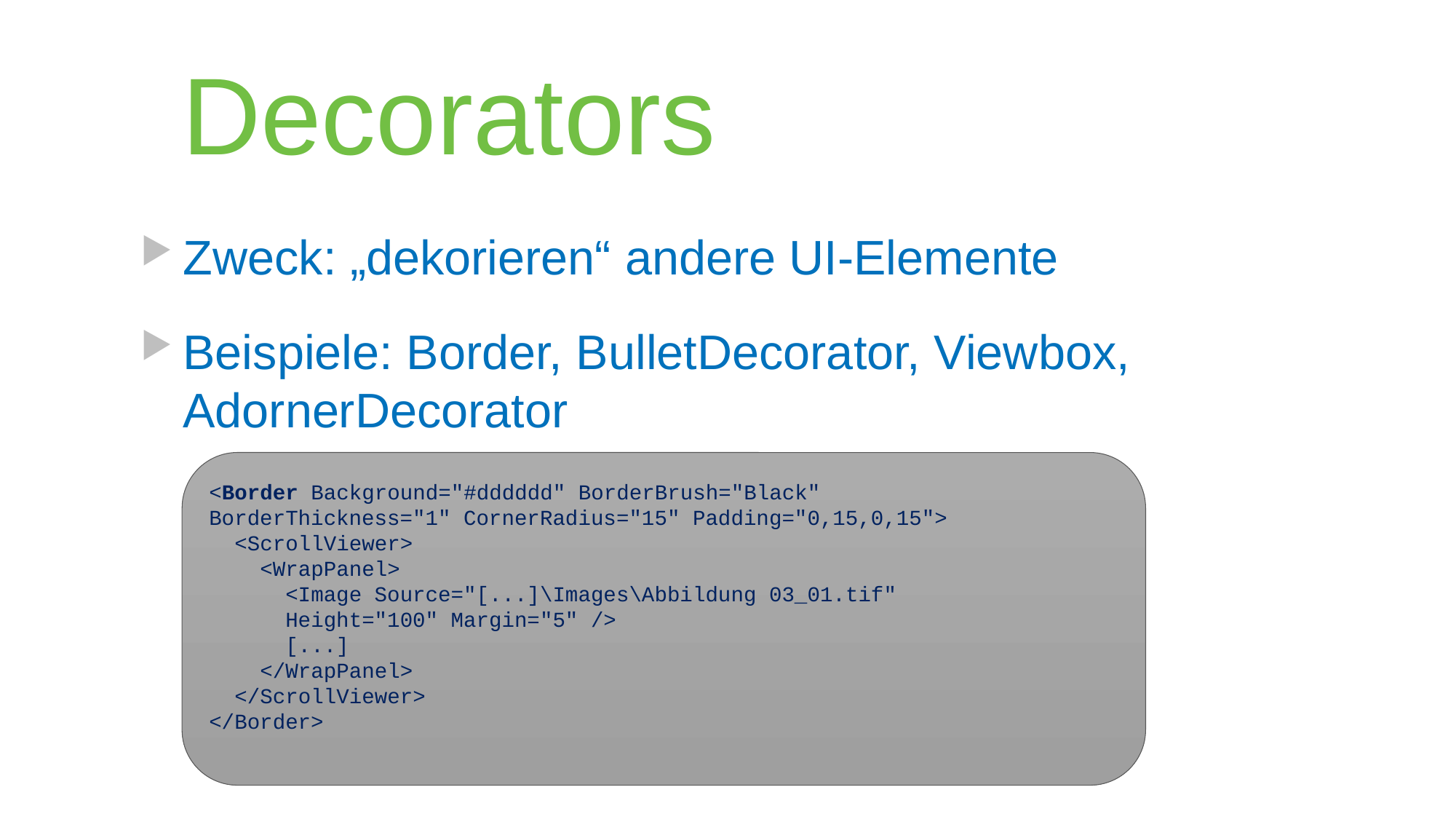

# Decorators
Zweck: „dekorieren“ andere UI-Elemente
Beispiele: Border, BulletDecorator, Viewbox, AdornerDecorator

<Border Background="#dddddd" BorderBrush="Black"
BorderThickness="1" CornerRadius="15" Padding="0,15,0,15">
  <ScrollViewer>
    <WrapPanel>
      <Image Source="[...]\Images\Abbildung 03_01.tif"
      Height="100" Margin="5" />
      [...]
    </WrapPanel>
  </ScrollViewer>
</Border>